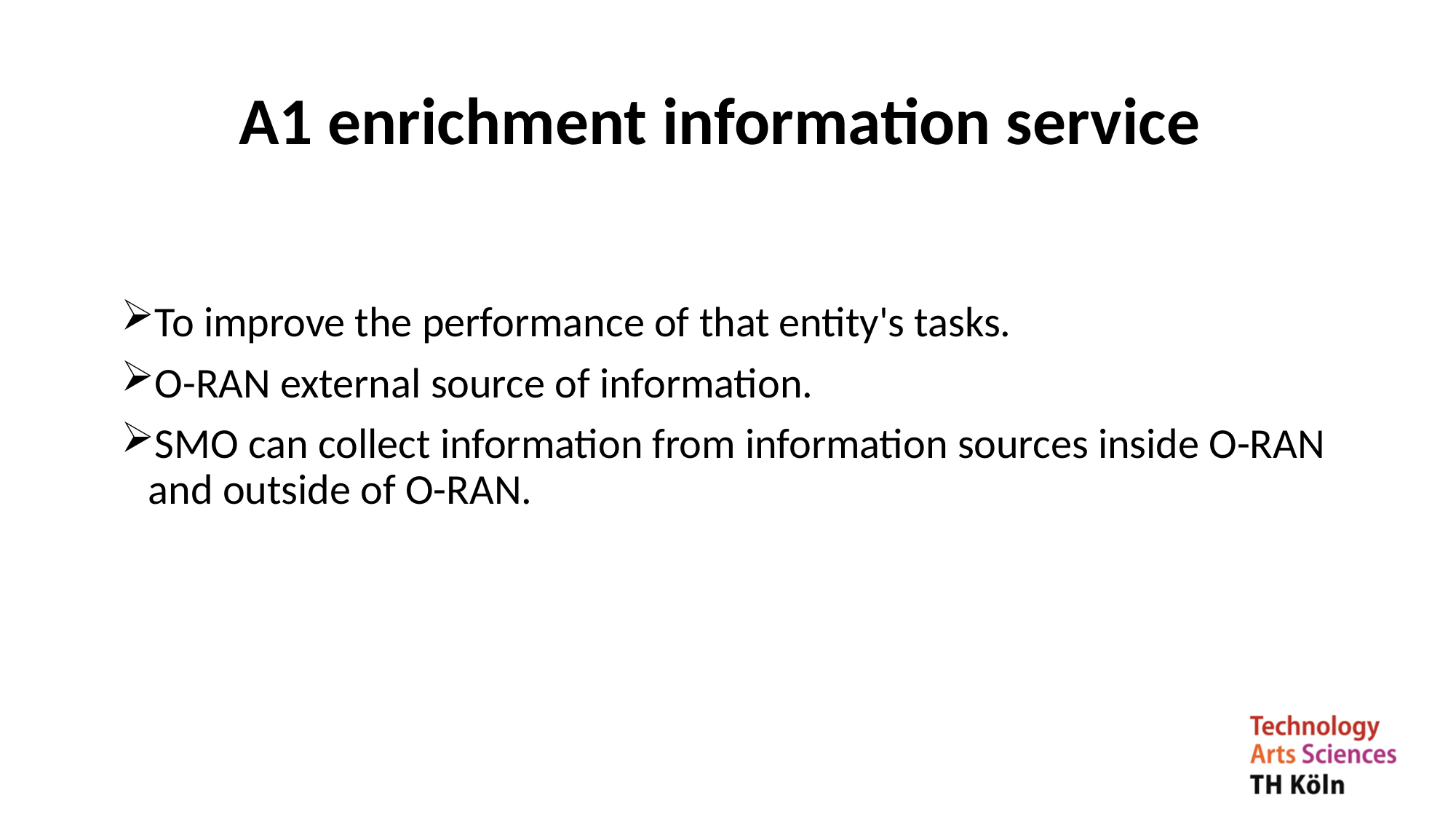

# A1 enrichment information service
To improve the performance of that entity's tasks.
O-RAN external source of information.
SMO can collect information from information sources inside O-RAN  and outside of O-RAN.